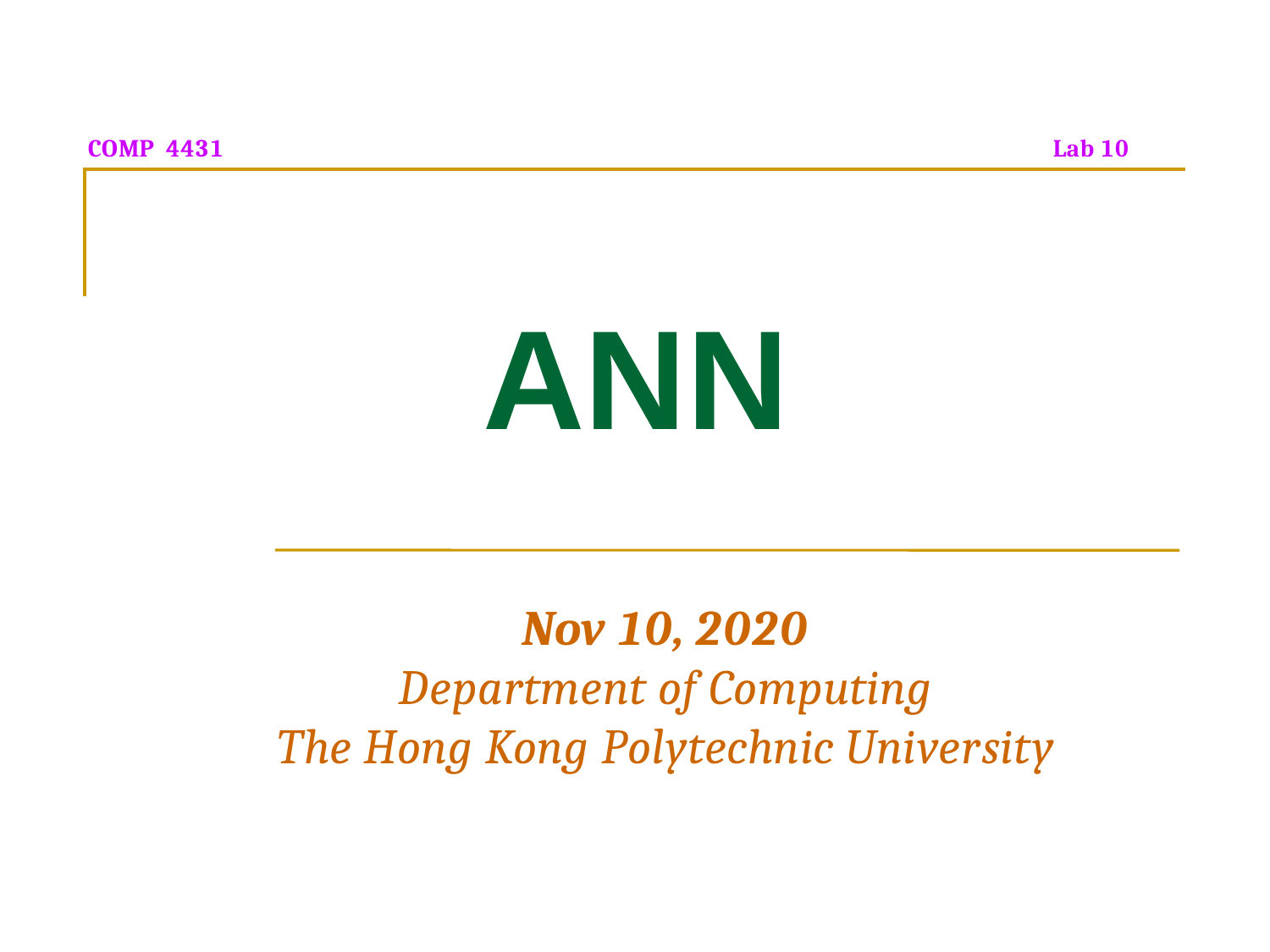

COMP  4431						              Lab 10

ANN
Nov 10, 2020
Department of Computing
The Hong Kong Polytechnic University